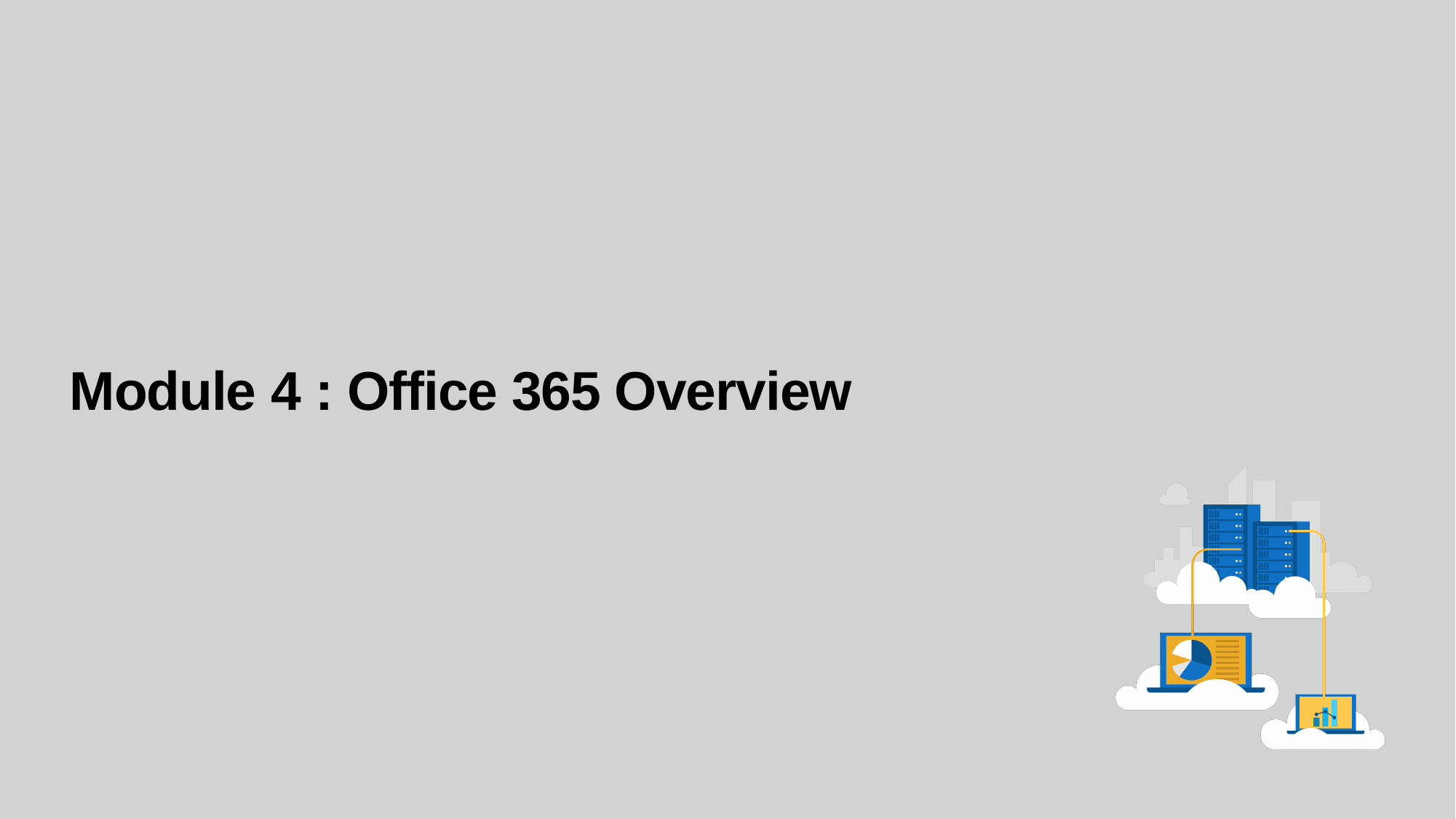

# Module 4 : Office 365 Overview